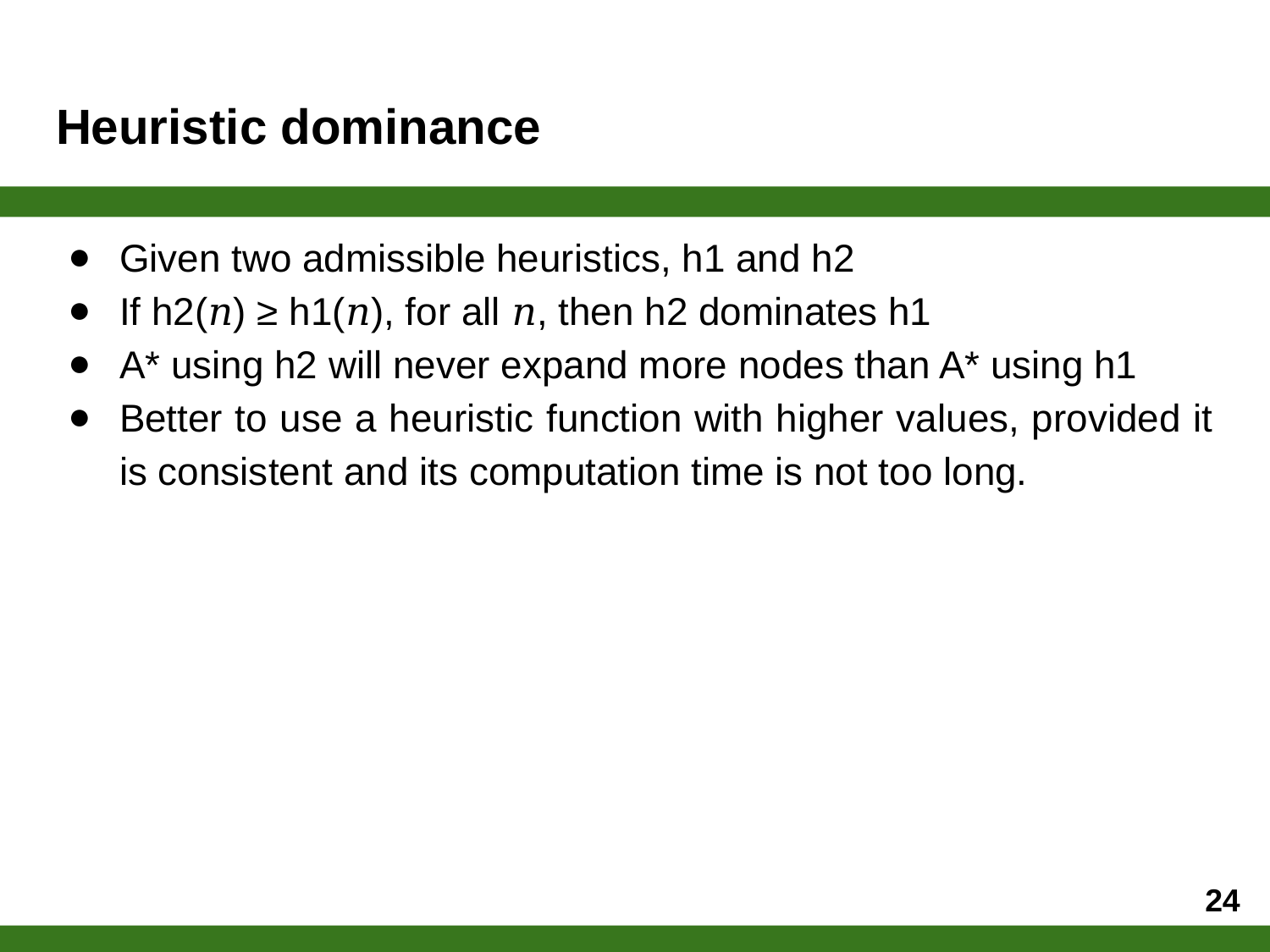

# Heuristic dominance
Given two admissible heuristics, h1 and h2
If h2(𝑛) ≥ h1(𝑛), for all 𝑛, then h2 dominates h1
A* using h2 will never expand more nodes than A* using h1
Better to use a heuristic function with higher values, provided it is consistent and its computation time is not too long.
24